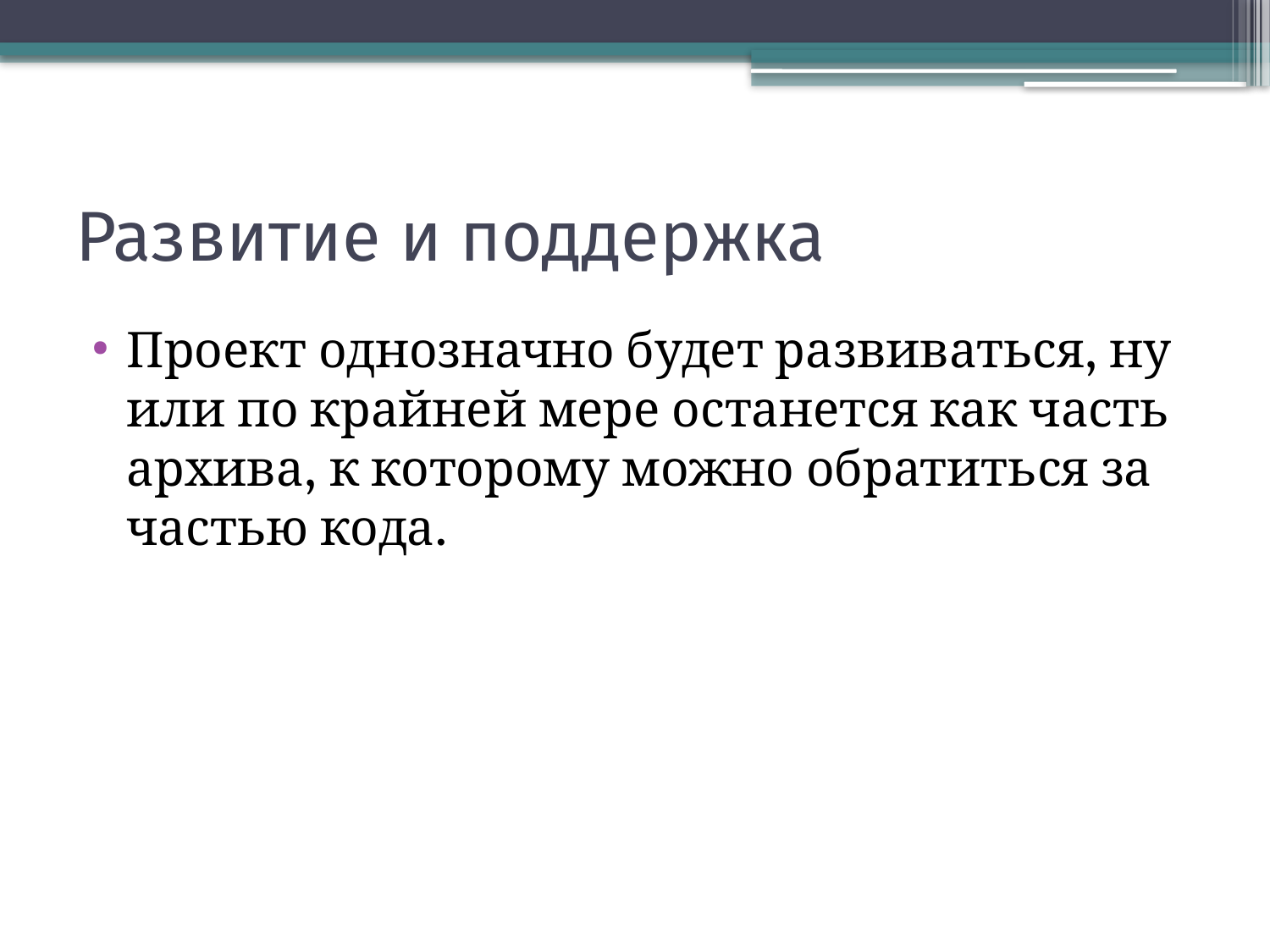

# Развитие и поддержка
Проект однозначно будет развиваться, ну или по крайней мере останется как часть архива, к которому можно обратиться за частью кода.